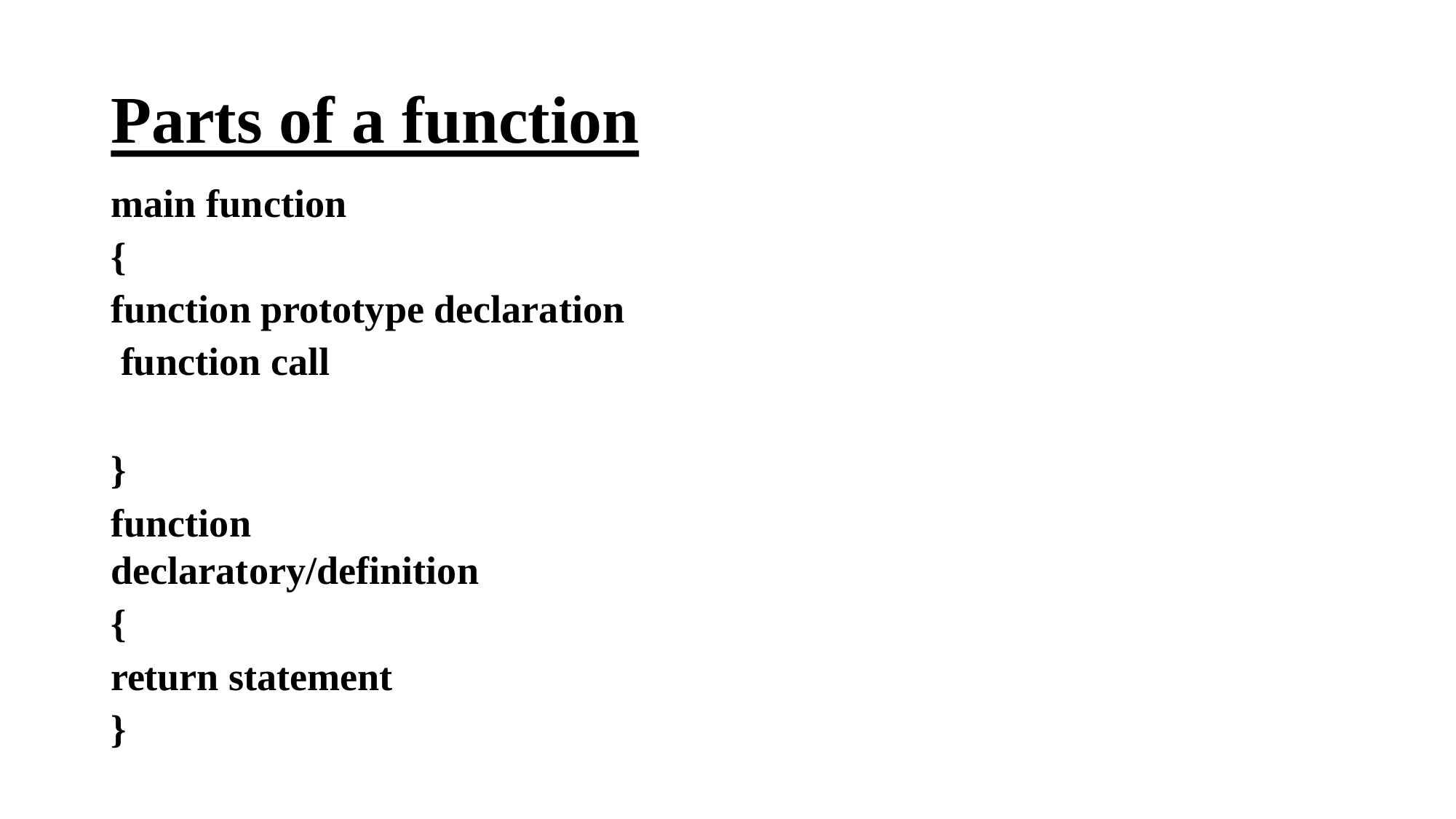

# Parts of a function

main function
{
function prototype declaration  function call

}
function declaratory/definition
{
return statement
}